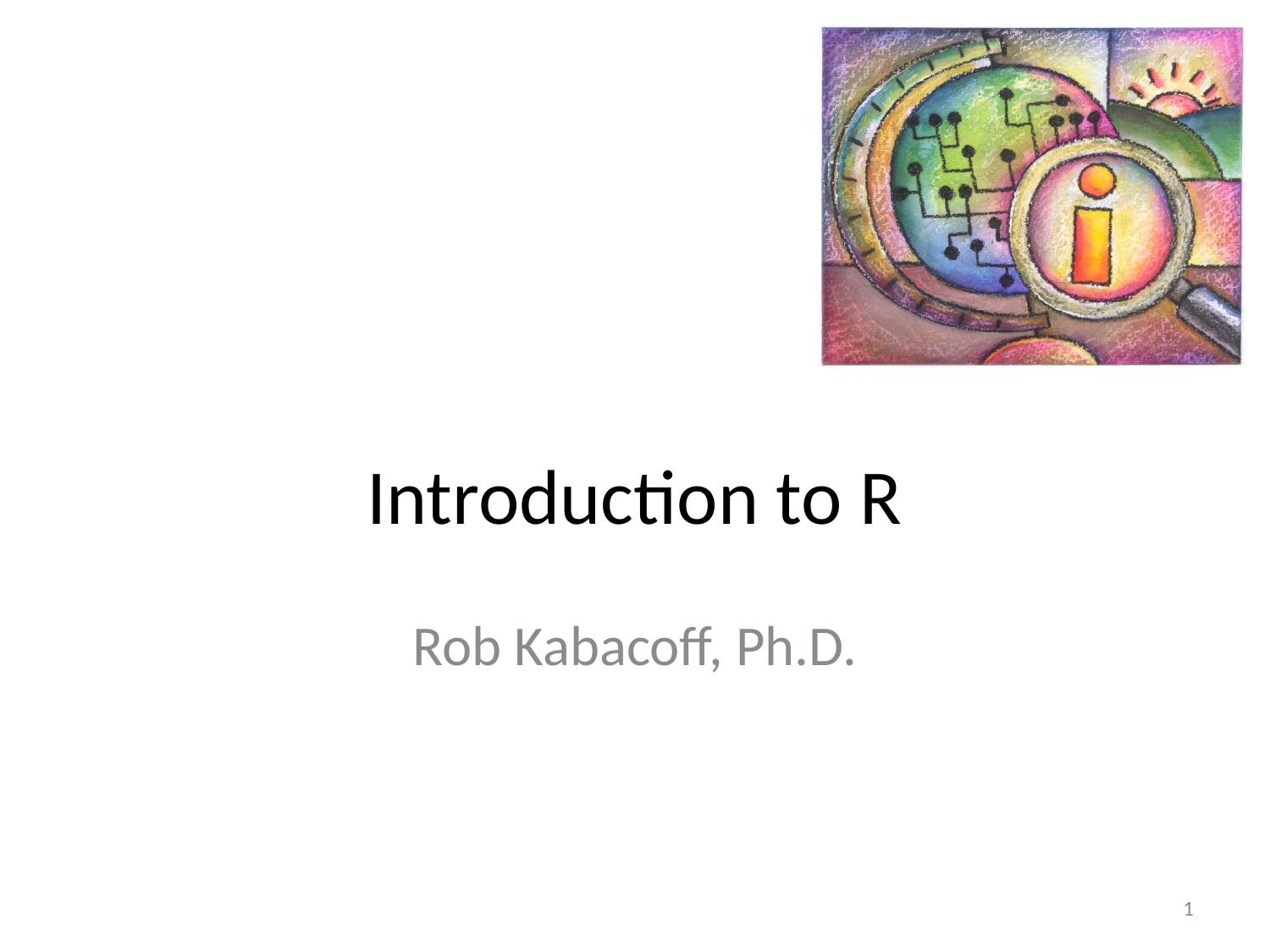

# Introduction to R
Rob Kabacoff, Ph.D.
1